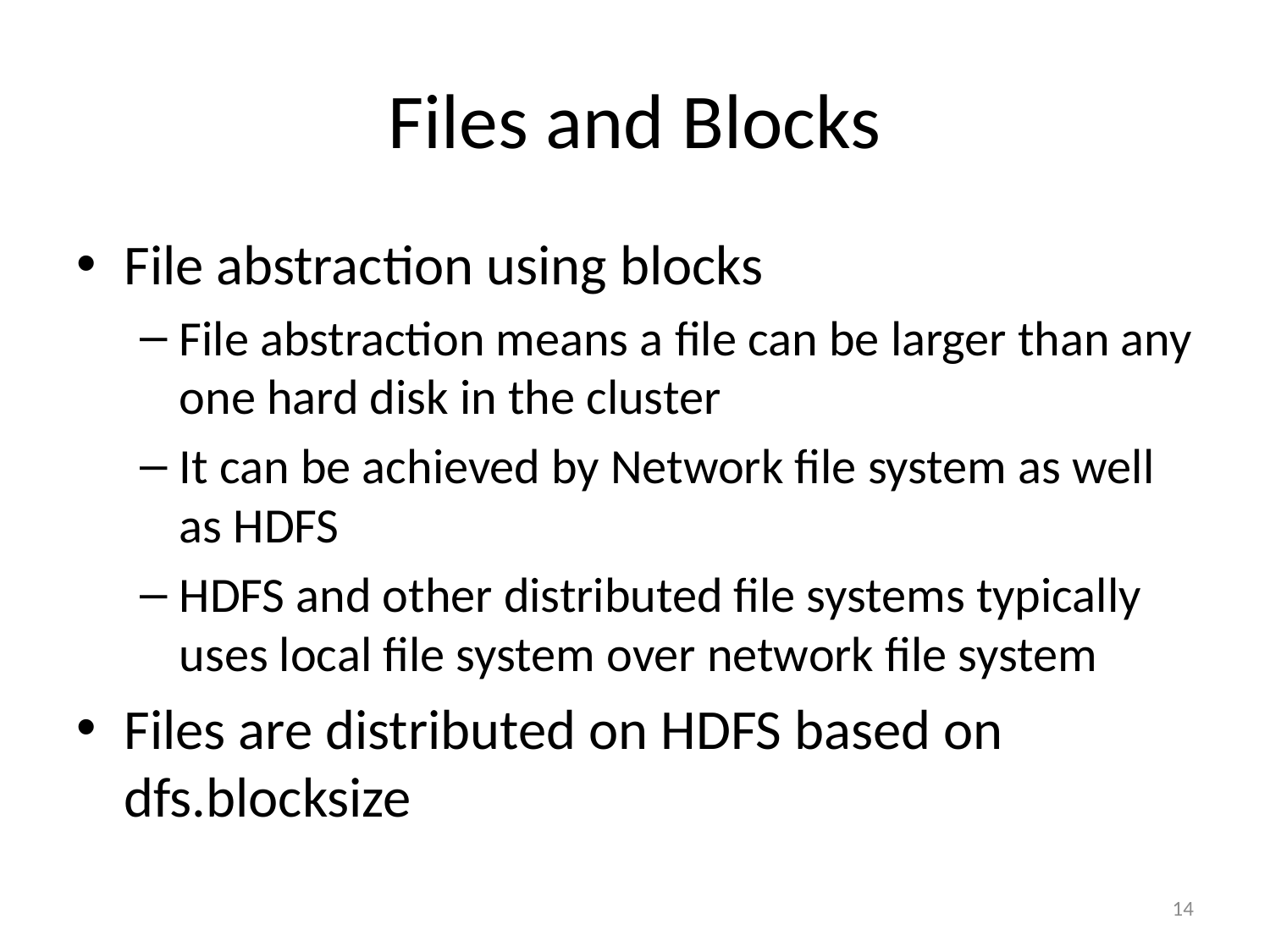

# Files and Blocks
File abstraction using blocks
File abstraction means a file can be larger than any one hard disk in the cluster
It can be achieved by Network file system as well as HDFS
HDFS and other distributed file systems typically uses local file system over network file system
Files are distributed on HDFS based on dfs.blocksize
14